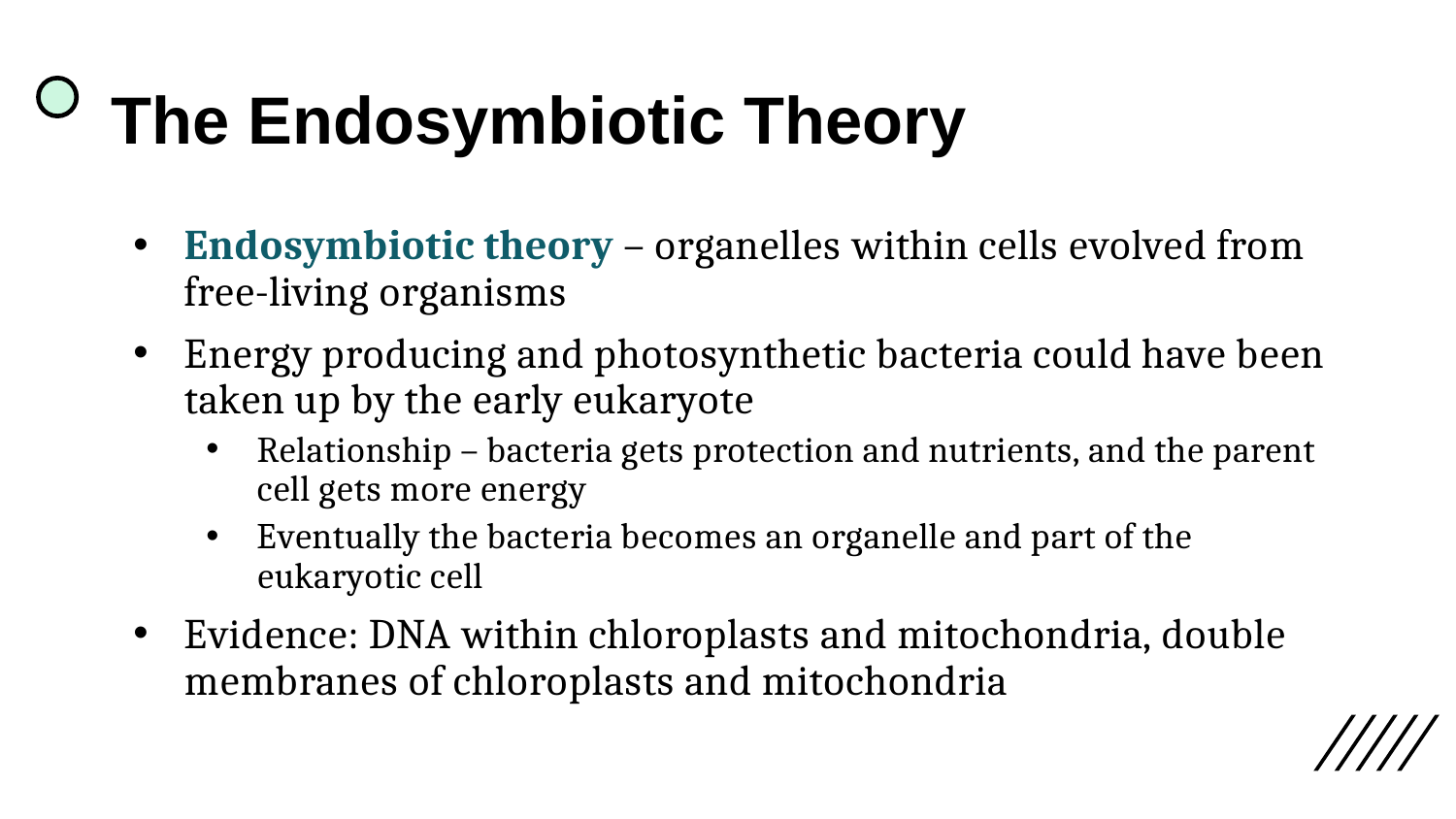

# The Endosymbiotic Theory
Endosymbiotic theory – organelles within cells evolved from free-living organisms
Energy producing and photosynthetic bacteria could have been taken up by the early eukaryote
Relationship – bacteria gets protection and nutrients, and the parent cell gets more energy
Eventually the bacteria becomes an organelle and part of the eukaryotic cell
Evidence: DNA within chloroplasts and mitochondria, double membranes of chloroplasts and mitochondria